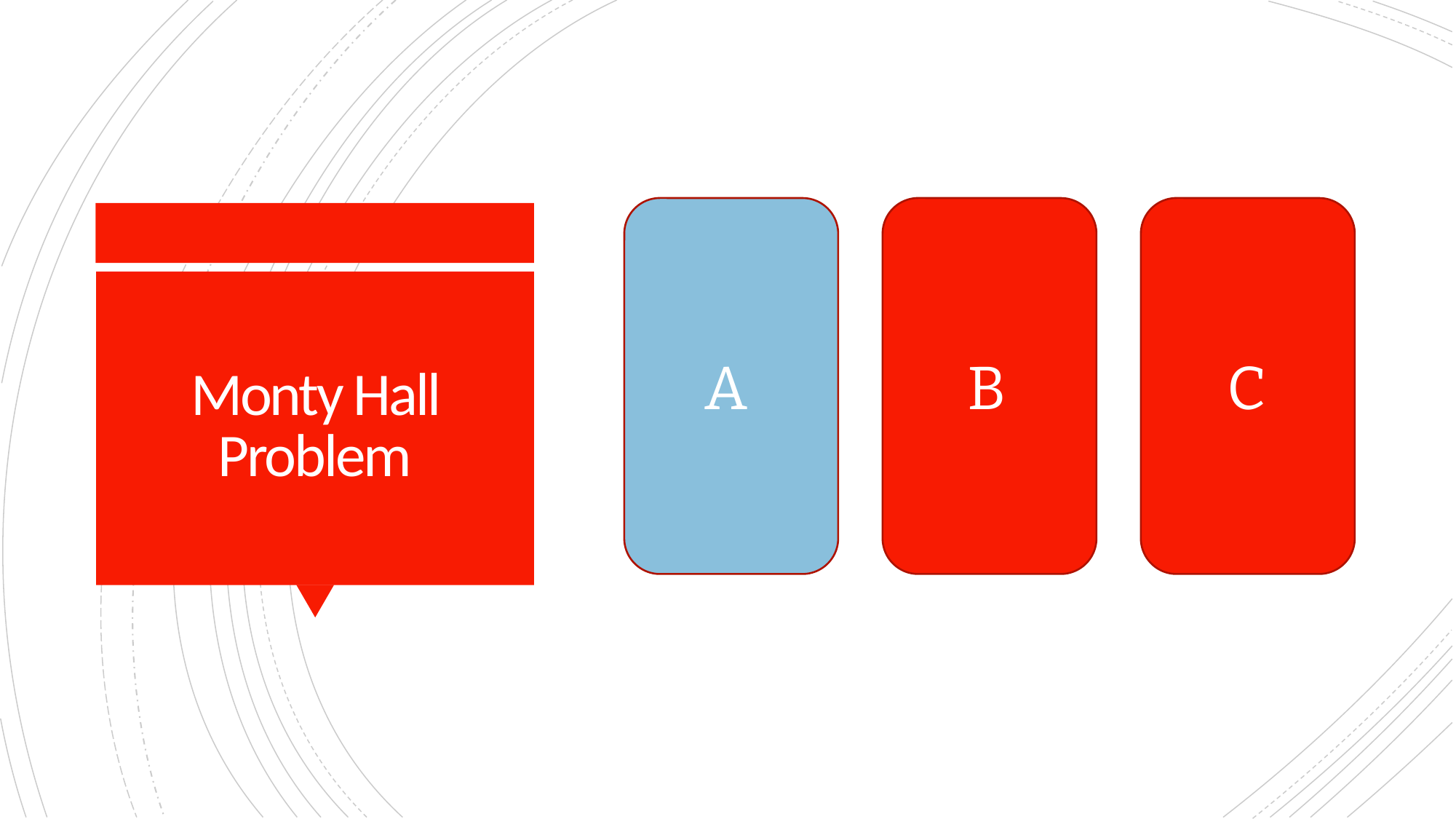

# Monty Hall Problem
A
B
C